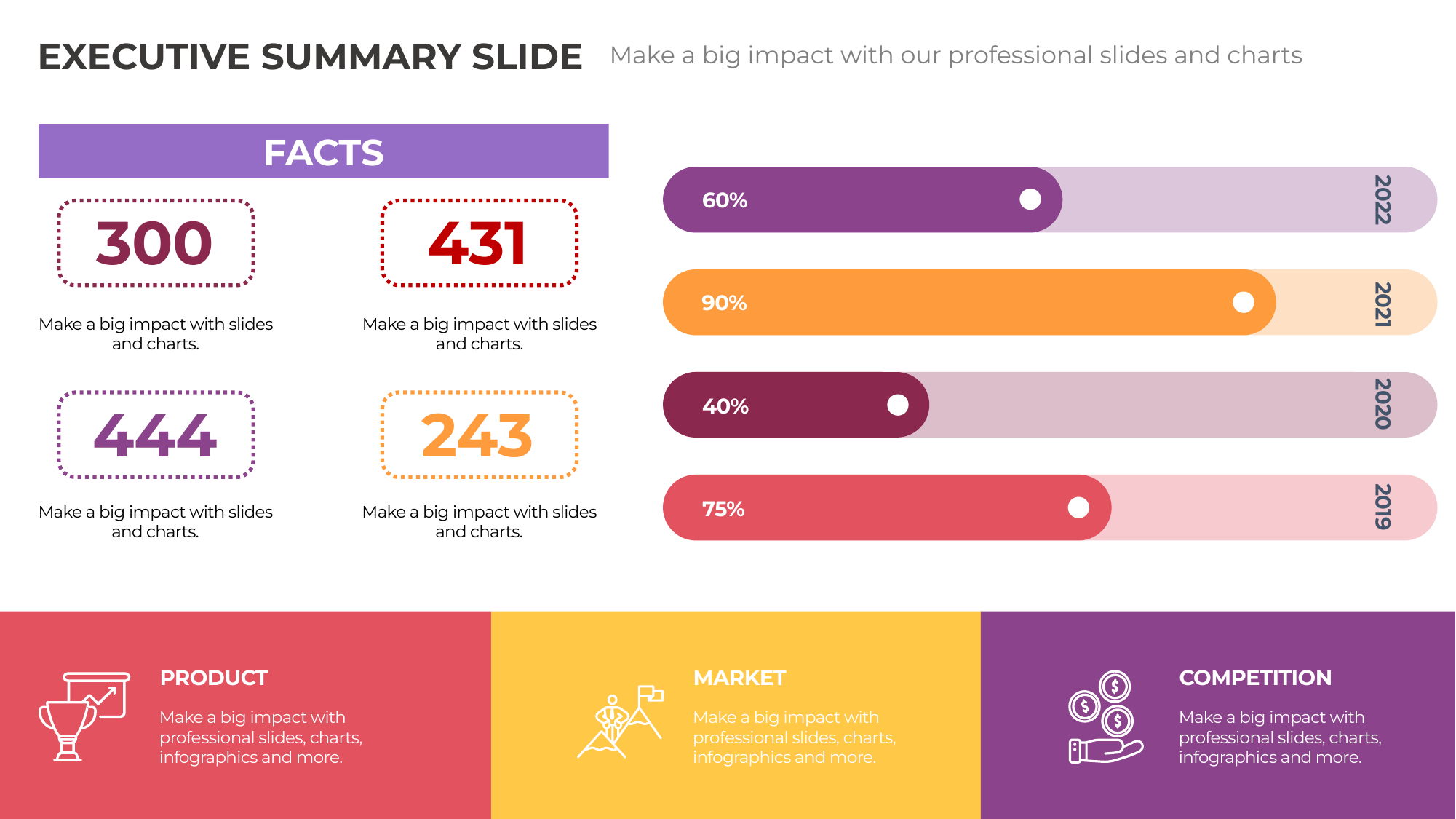

EXECUTIVE SUMMARY SLIDE
Make a big impact with our professional slides and charts
FACTS
90%

60%
2022

300
431

90%
2021

Make a big impact with slides and charts.
Make a big impact with slides and charts.

2020
40%
444
243

2019
75%
Make a big impact with slides and charts.
Make a big impact with slides and charts.

PRODUCT
MARKET
COMPETITION

Make a big impact with professional slides, charts, infographics and more.
Make a big impact with professional slides, charts, infographics and more.
Make a big impact with professional slides, charts, infographics and more.